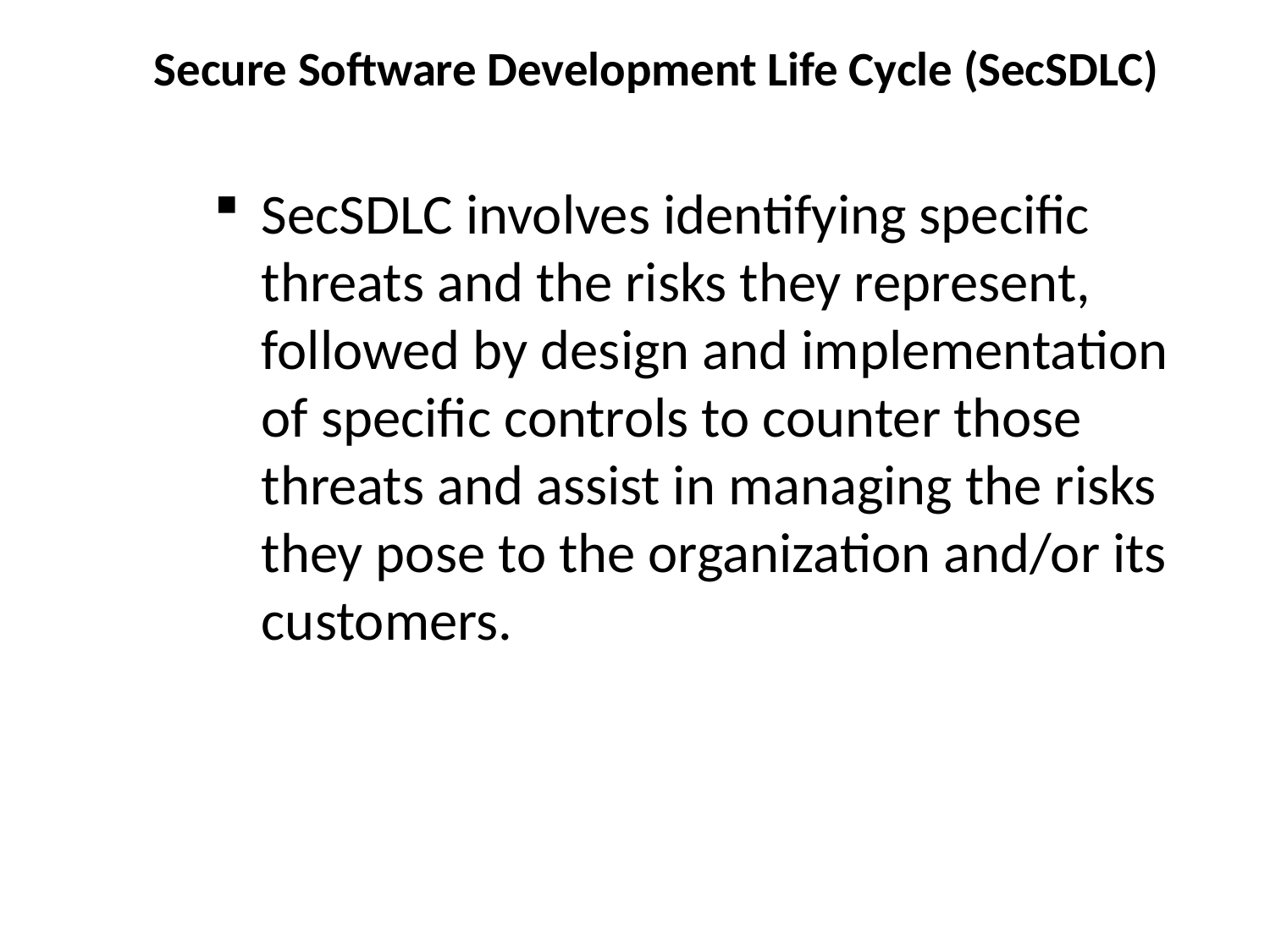

# Secure Software Development Life Cycle (SecSDLC)
SecSDLC involves identifying specific threats and the risks they represent, followed by design and implementation of specific controls to counter those threats and assist in managing the risks they pose to the organization and/or its customers.